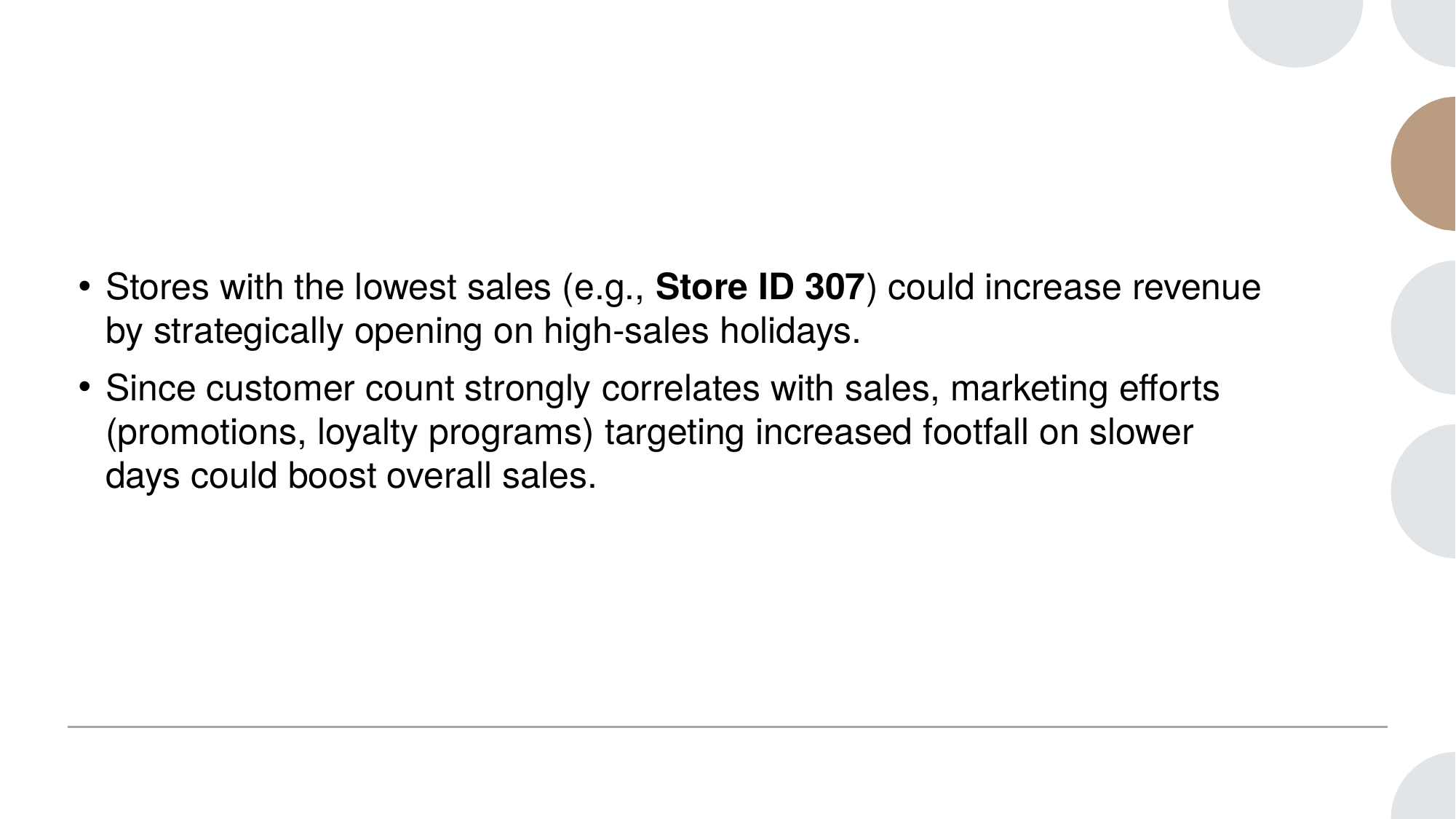

Stores with the lowest sales (e.g., Store ID 307) could increase revenue by strategically opening on high-sales holidays.
Since customer count strongly correlates with sales, marketing efforts (promotions, loyalty programs) targeting increased footfall on slower days could boost overall sales.